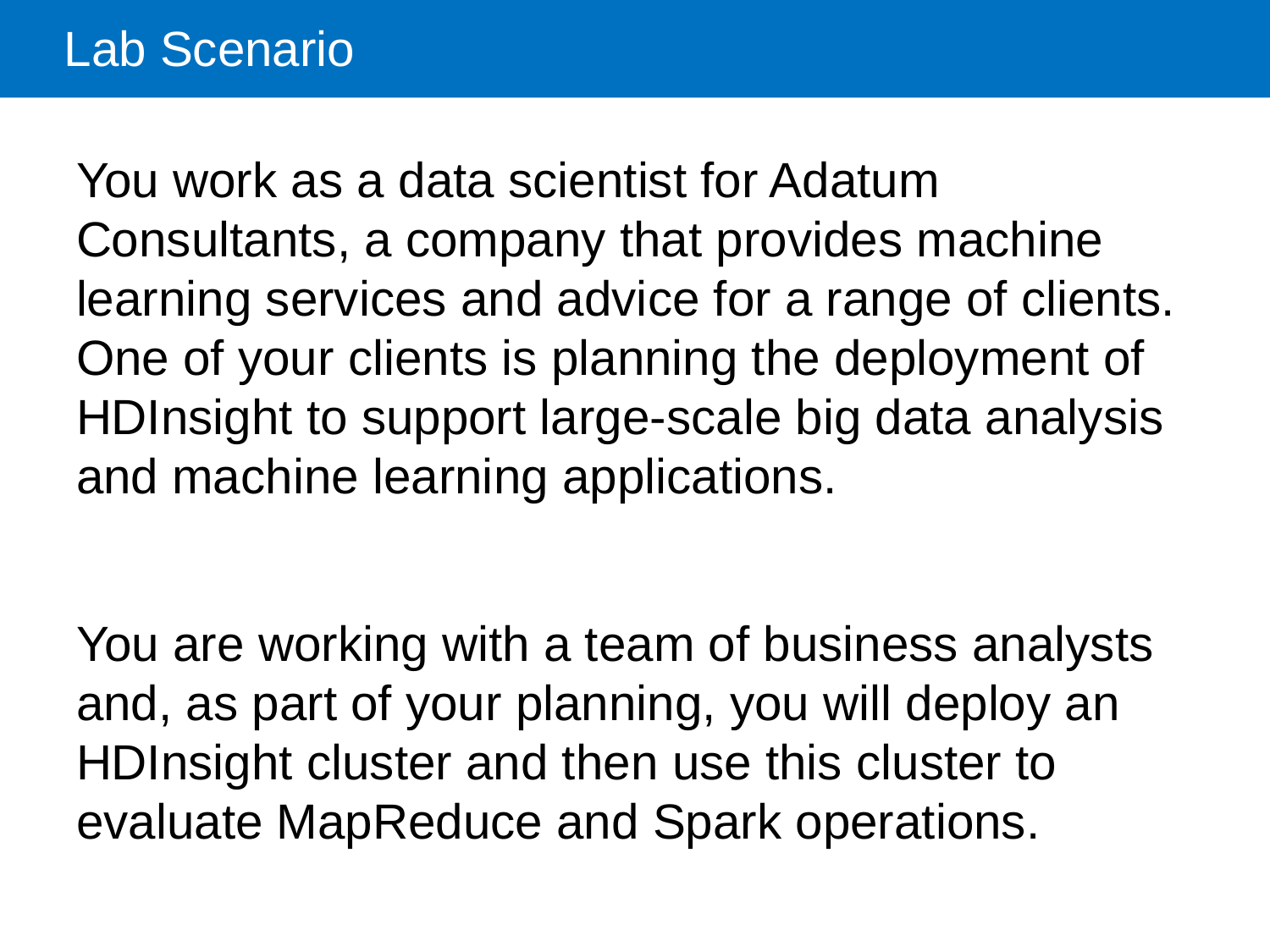

# Lab Scenario
You work as a data scientist for Adatum Consultants, a company that provides machine learning services and advice for a range of clients. One of your clients is planning the deployment of HDInsight to support large-scale big data analysis and machine learning applications.

You are working with a team of business analysts and, as part of your planning, you will deploy an HDInsight cluster and then use this cluster to evaluate MapReduce and Spark operations.